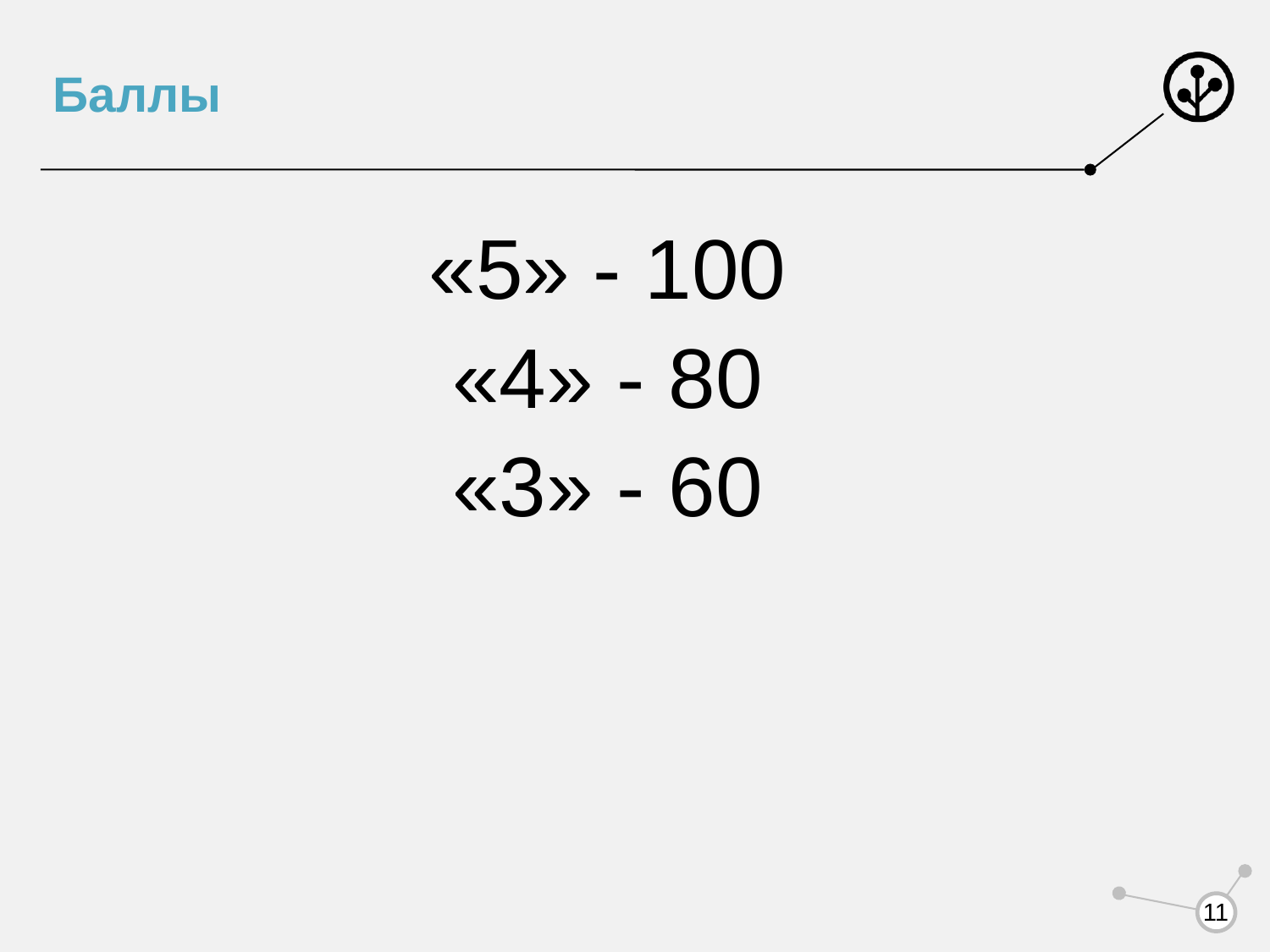

# Баллы
«5» - 100
«4» - 80
«3» - 60
11